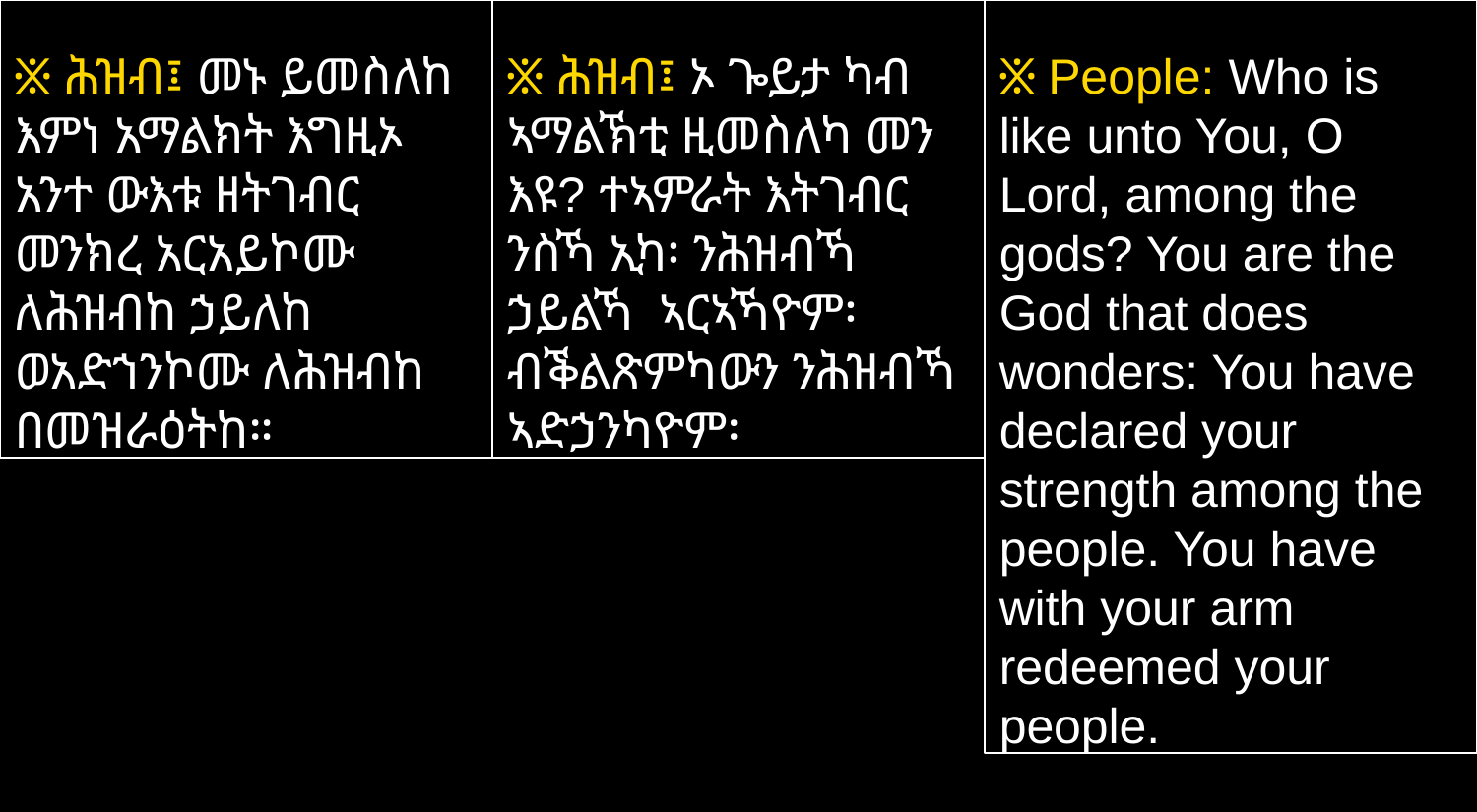

፠ ሕዝብ፤ መኑ ይመስለከ እምነ አማልክት እግዚኦ አንተ ውእቱ ዘትገብር መንክረ አርአይኮሙ ለሕዝብከ ኃይለከ ወአድኀንኮሙ ለሕዝብከ በመዝራዕትከ።

፠ ሕዝብ፤ ኦ ጐይታ ካብ ኣማልኽቲ ዚመስለካ መን እዩ? ተኣምራት እትገብር ንስኻ ኢካ፡ ንሕዝብኻ ኃይልኻ  ኣርኣኻዮም፡ ብቕልጽምካውን ንሕዝብኻ ኣድኃንካዮም፡

፠ People: Who is like unto You, O Lord, among the gods? You are the God that does wonders: You have declared your strength among the people. You have with your arm redeemed your people.